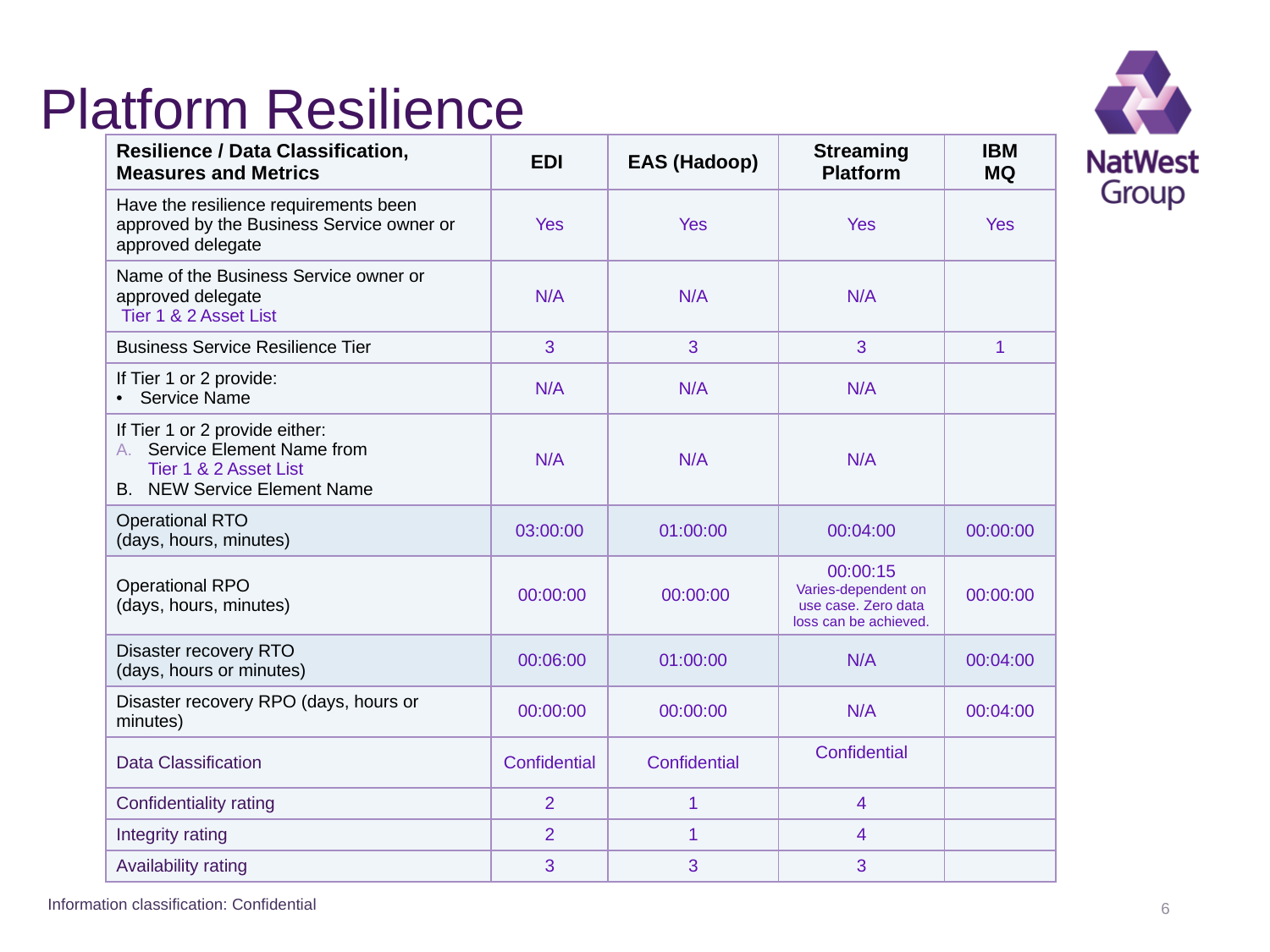

# Platform Resilience
| Resilience / Data Classification, Measures and Metrics | EDI | EAS (Hadoop) | Streaming Platform | IBM MQ |
| --- | --- | --- | --- | --- |
| Have the resilience requirements been approved by the Business Service owner or approved delegate | Yes | Yes | Yes | Yes |
| Name of the Business Service owner or approved delegate  Tier 1 & 2 Asset List | N/A | N/A | N/A |  |
| Business Service Resilience Tier | 3 | 3 | 3 | 1 |
| If Tier 1 or 2 provide: Service Name | N/A | N/A | N/A |  |
| If Tier 1 or 2 provide either: Service Element Name from Tier 1 & 2 Asset List NEW Service Element Name | N/A | N/A | N/A |  |
| Operational RTO (days, hours, minutes) | 03:00:00 | 01:00:00 | 00:04:00 | 00:00:00 |
| Operational RPO (days, hours, minutes) | 00:00:00 | 00:00:00 | 00:00:15 Varies-dependent on use case. Zero data loss can be achieved. | 00:00:00 |
| Disaster recovery RTO (days, hours or minutes) | 00:06:00 | 01:00:00 | N/A | 00:04:00 |
| Disaster recovery RPO (days, hours or minutes) | 00:00:00 | 00:00:00 | N/A | 00:04:00 |
| Data Classification | Confidential | Confidential | Confidential |  |
| Confidentiality rating | 2 | 1 | 4 |  |
| Integrity rating | 2 | 1 | 4 |  |
| Availability rating | 3 | 3 | 3 |  |
6